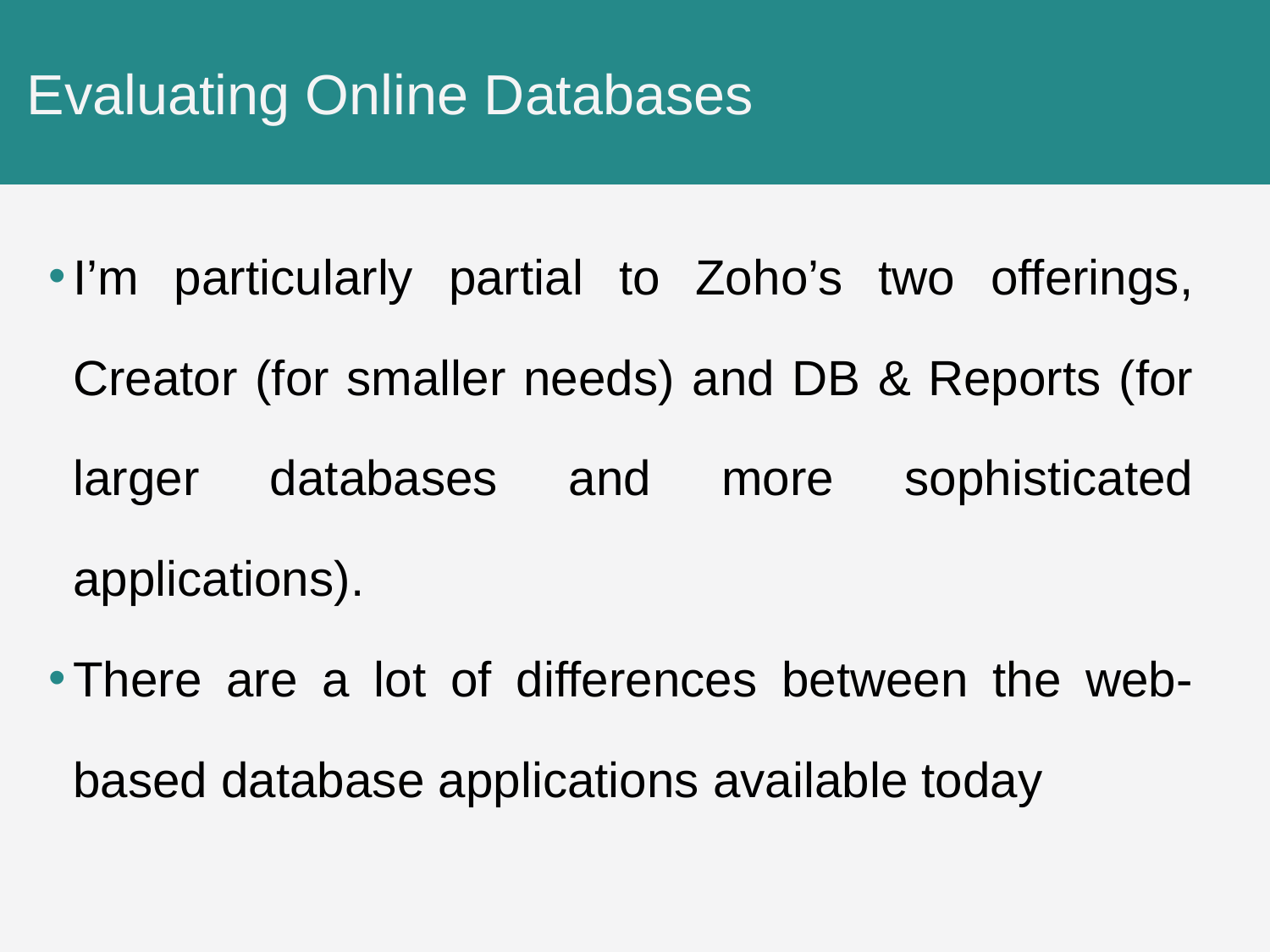

# Evaluating Online Databases
I’m particularly partial to Zoho’s two offerings, Creator (for smaller needs) and DB & Reports (for larger databases and more sophisticated applications).
There are a lot of differences between the web-based database applications available today